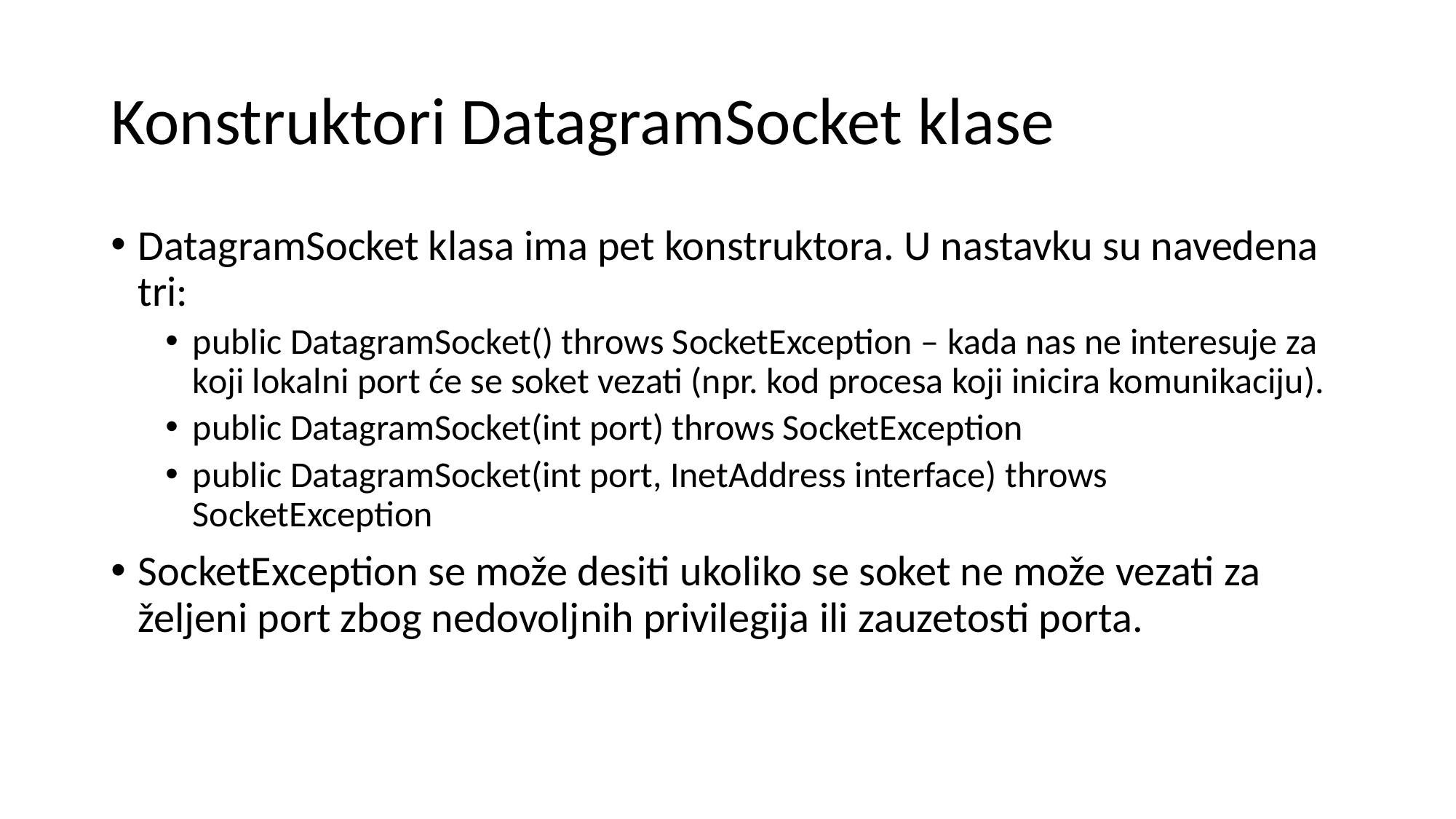

# Konstruktori DatagramSocket klase
DatagramSocket klasa ima pet konstruktora. U nastavku su navedena tri:
public DatagramSocket() throws SocketException – kada nas ne interesuje za koji lokalni port će se soket vezati (npr. kod procesa koji inicira komunikaciju).
public DatagramSocket(int port) throws SocketException
public DatagramSocket(int port, InetAddress interface) throws SocketException
SocketException se može desiti ukoliko se soket ne može vezati za željeni port zbog nedovoljnih privilegija ili zauzetosti porta.